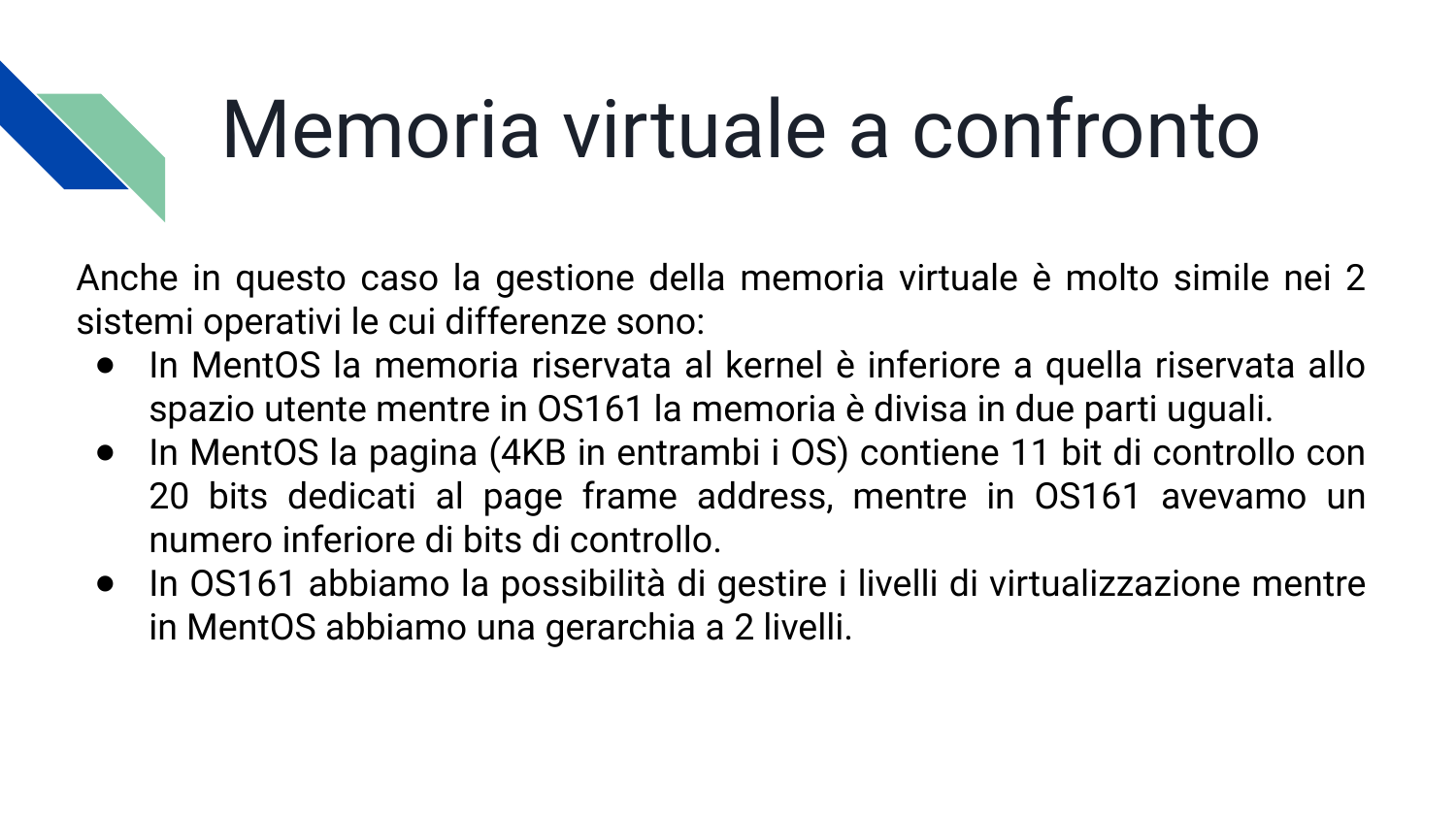

#
Memoria virtuale a confronto
Anche in questo caso la gestione della memoria virtuale è molto simile nei 2 sistemi operativi le cui differenze sono:
In MentOS la memoria riservata al kernel è inferiore a quella riservata allo spazio utente mentre in OS161 la memoria è divisa in due parti uguali.
In MentOS la pagina (4KB in entrambi i OS) contiene 11 bit di controllo con 20 bits dedicati al page frame address, mentre in OS161 avevamo un numero inferiore di bits di controllo.
In OS161 abbiamo la possibilità di gestire i livelli di virtualizzazione mentre in MentOS abbiamo una gerarchia a 2 livelli.